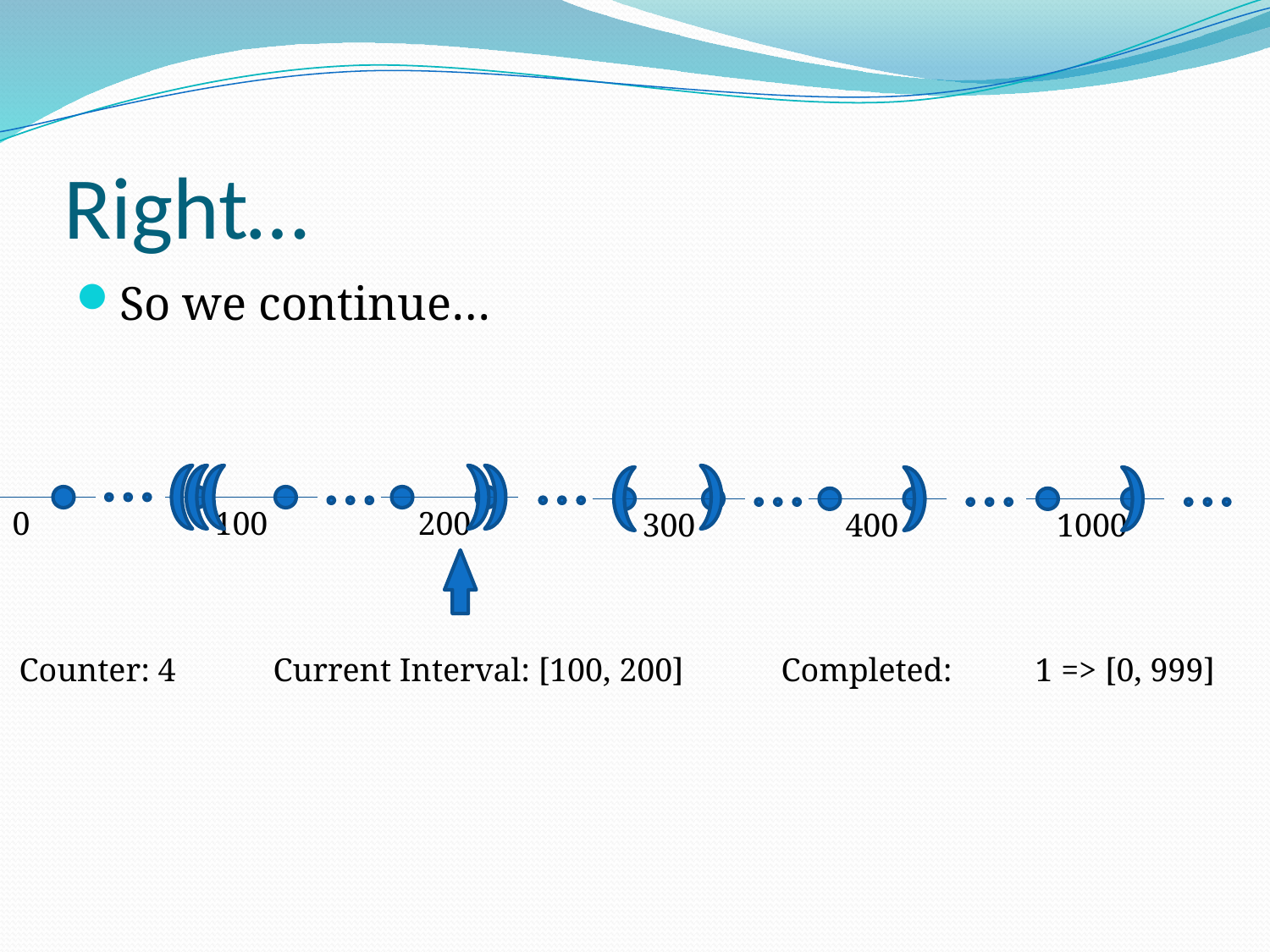

# Right…
So we continue…

0
100

200

300

400

1000

Counter: 4	Current Interval: [100, 200]	Completed:	1 => [0, 999]